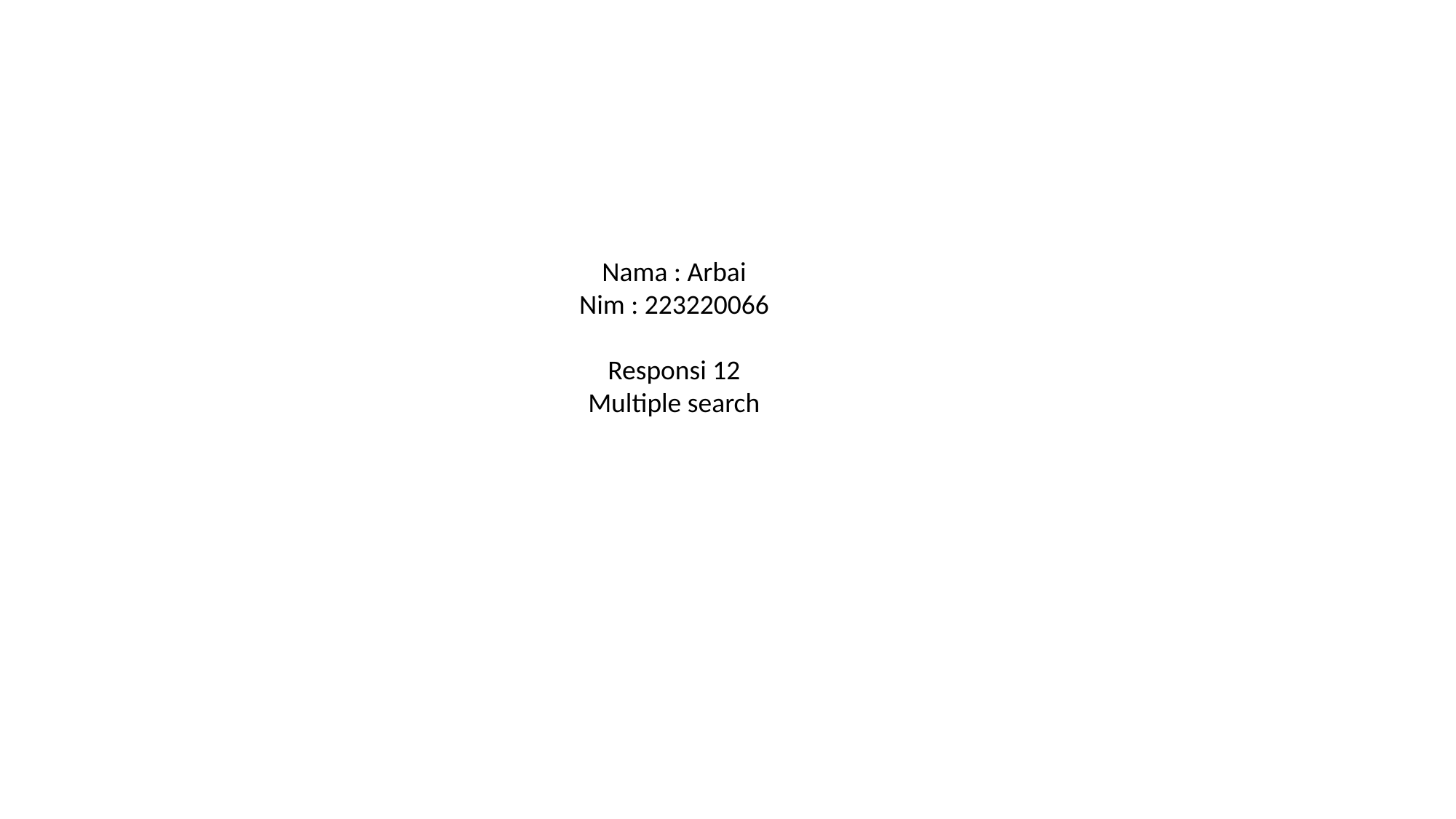

Nama : Arbai
Nim : 223220066

Responsi 12
Multiple search